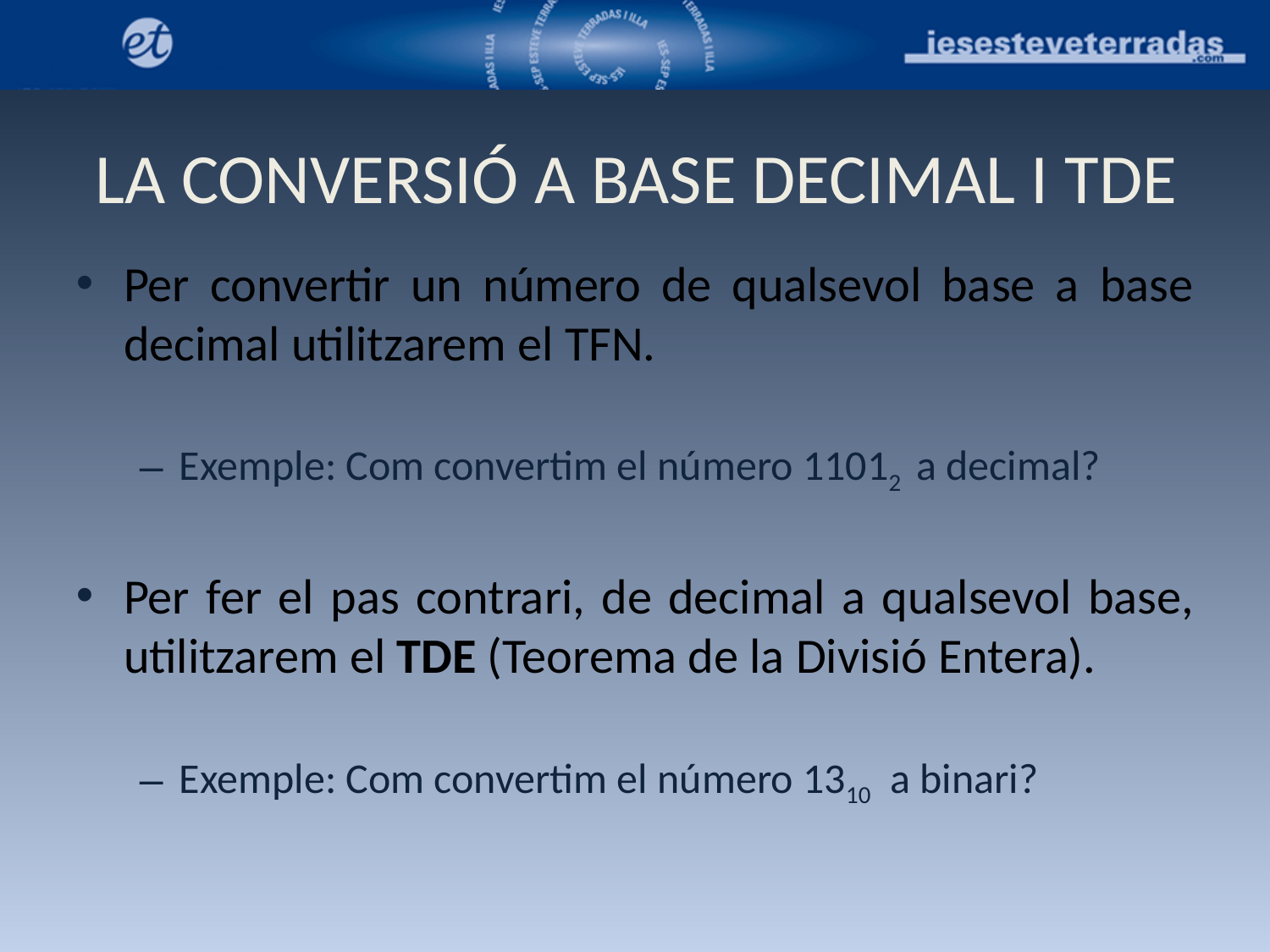

LA CONVERSIÓ A BASE DECIMAL I TDE
Per convertir un número de qualsevol base a base decimal utilitzarem el TFN.

Exemple: Com convertim el número 11012  a decimal?

Per fer el pas contrari, de decimal a qualsevol base, utilitzarem el TDE (Teorema de la Divisió Entera).

Exemple: Com convertim el número 1310  a binari?